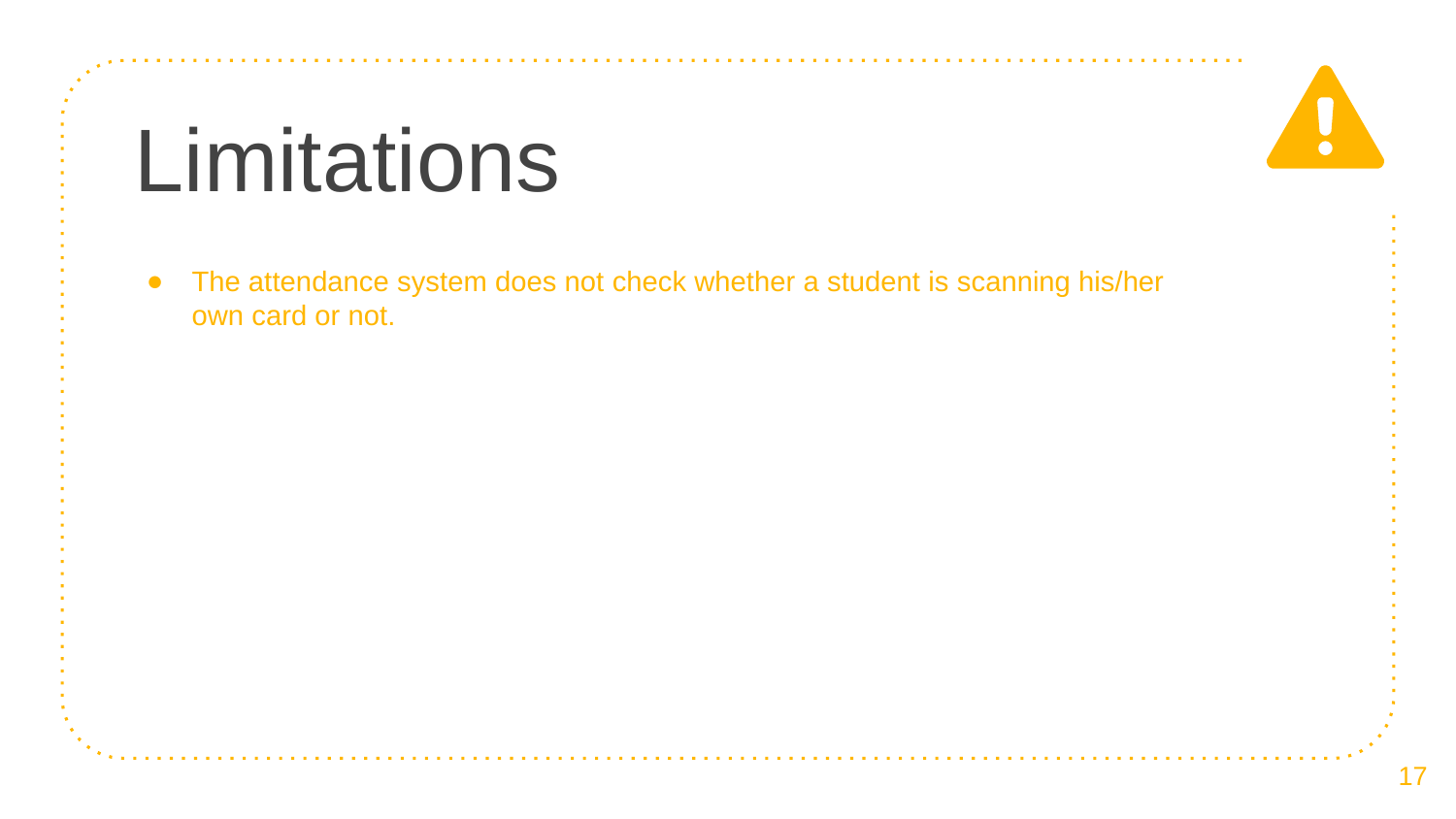

# Limitations
The attendance system does not check whether a student is scanning his/her own card or not.

17